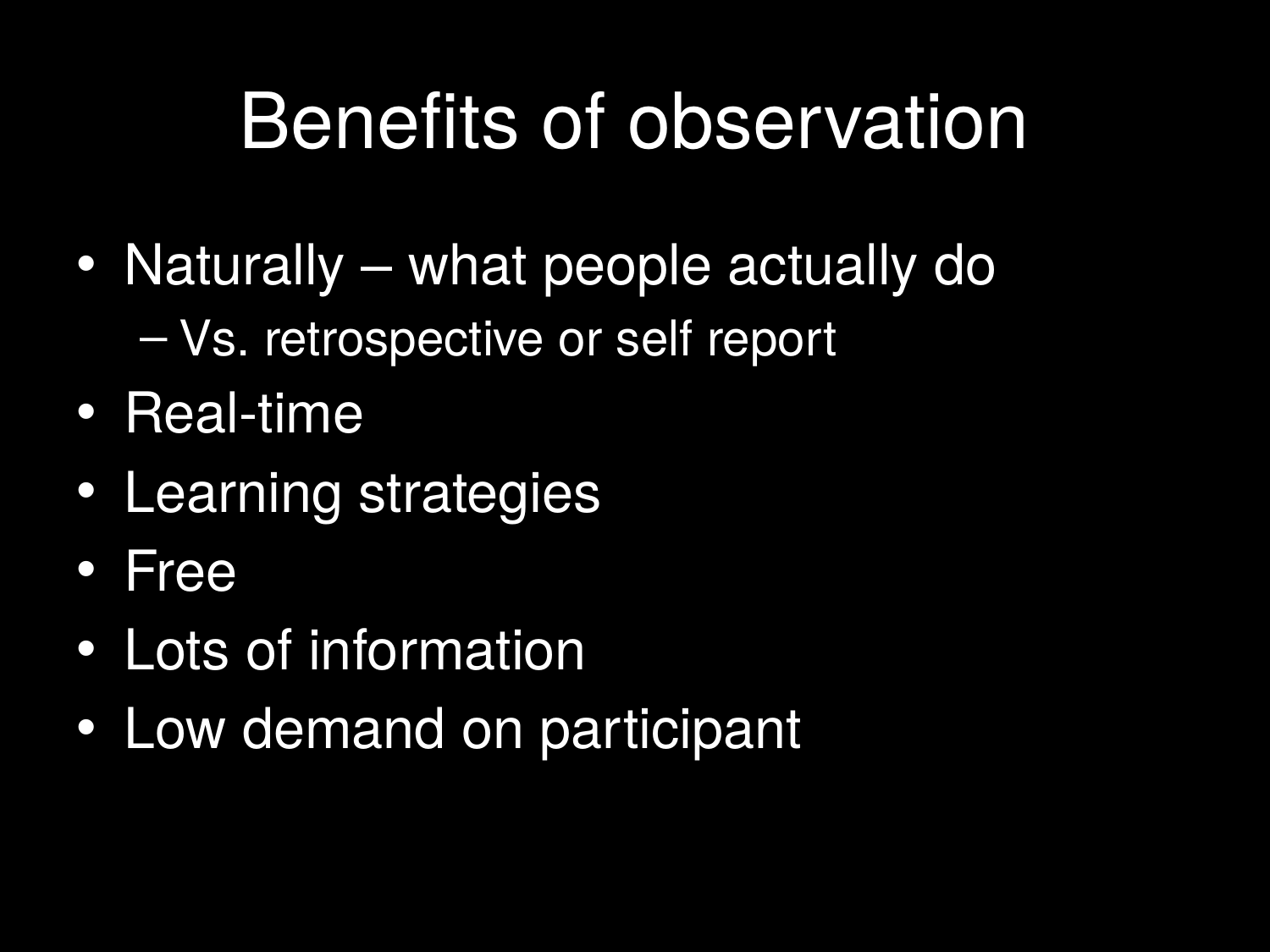

# Benefits of observation
Naturally – what people actually do
Vs. retrospective or self report
Real-time
Learning strategies
Free
Lots of information
Low demand on participant